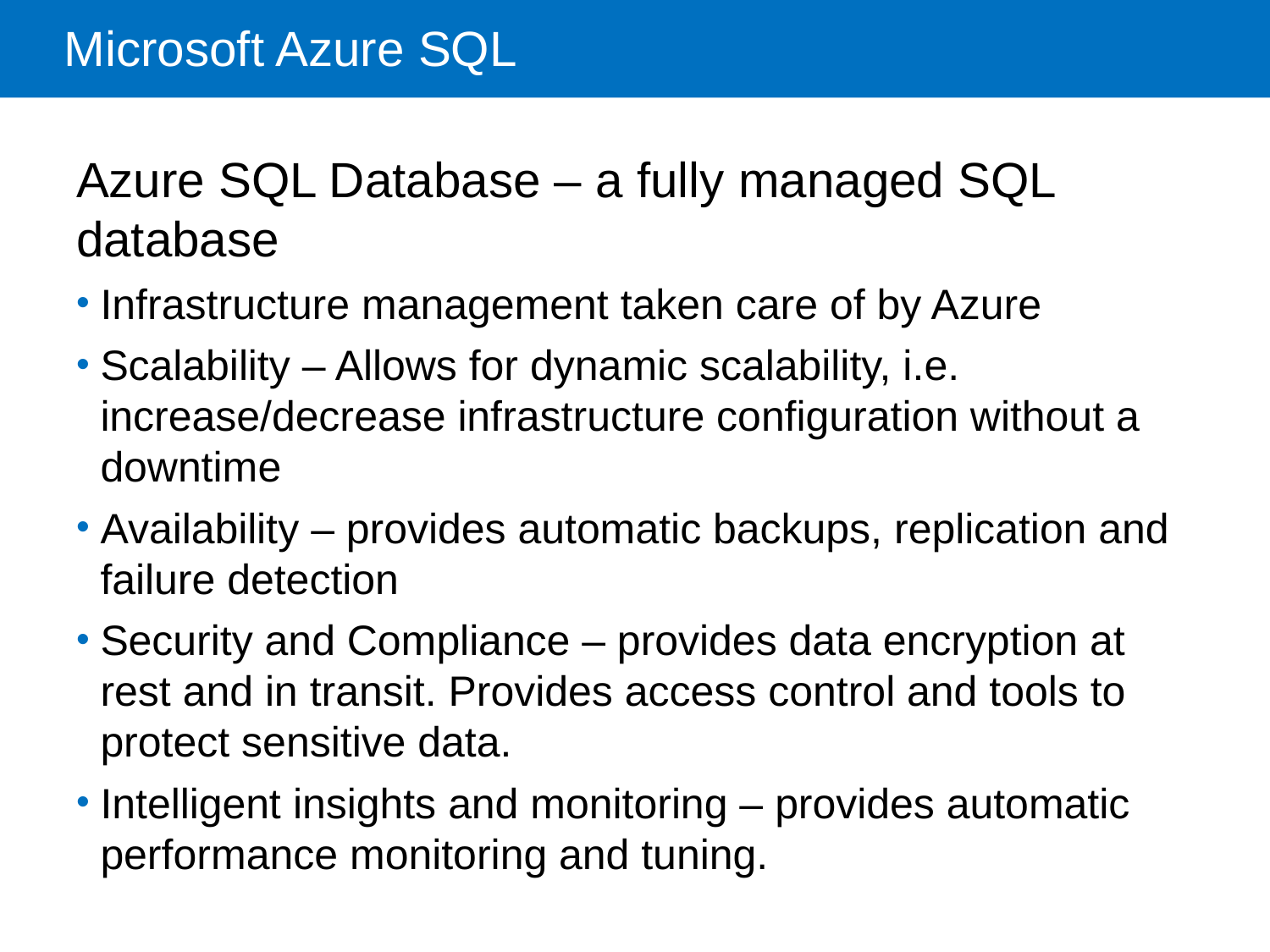

# Microsoft Azure SQL
Azure SQL Database – a fully managed SQL database
Infrastructure management taken care of by Azure
Scalability – Allows for dynamic scalability, i.e. increase/decrease infrastructure configuration without a downtime
Availability – provides automatic backups, replication and failure detection
Security and Compliance – provides data encryption at rest and in transit. Provides access control and tools to protect sensitive data.
Intelligent insights and monitoring – provides automatic performance monitoring and tuning.